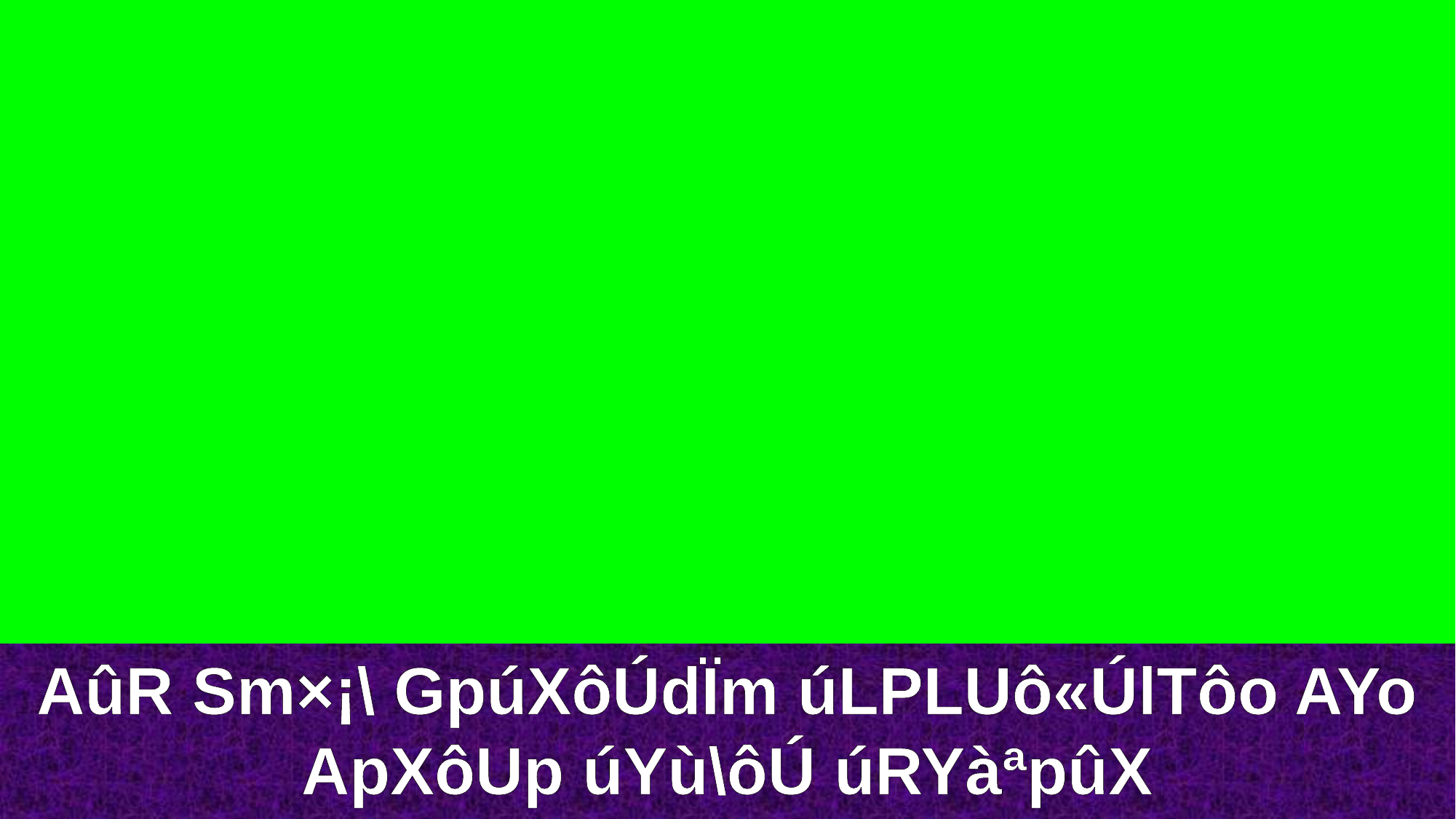

AûR Sm×¡\ GpúXôÚdÏm úLPLUô«ÚlTôo AYo ApXôUp úYù\ôÚ úRYàªpûX